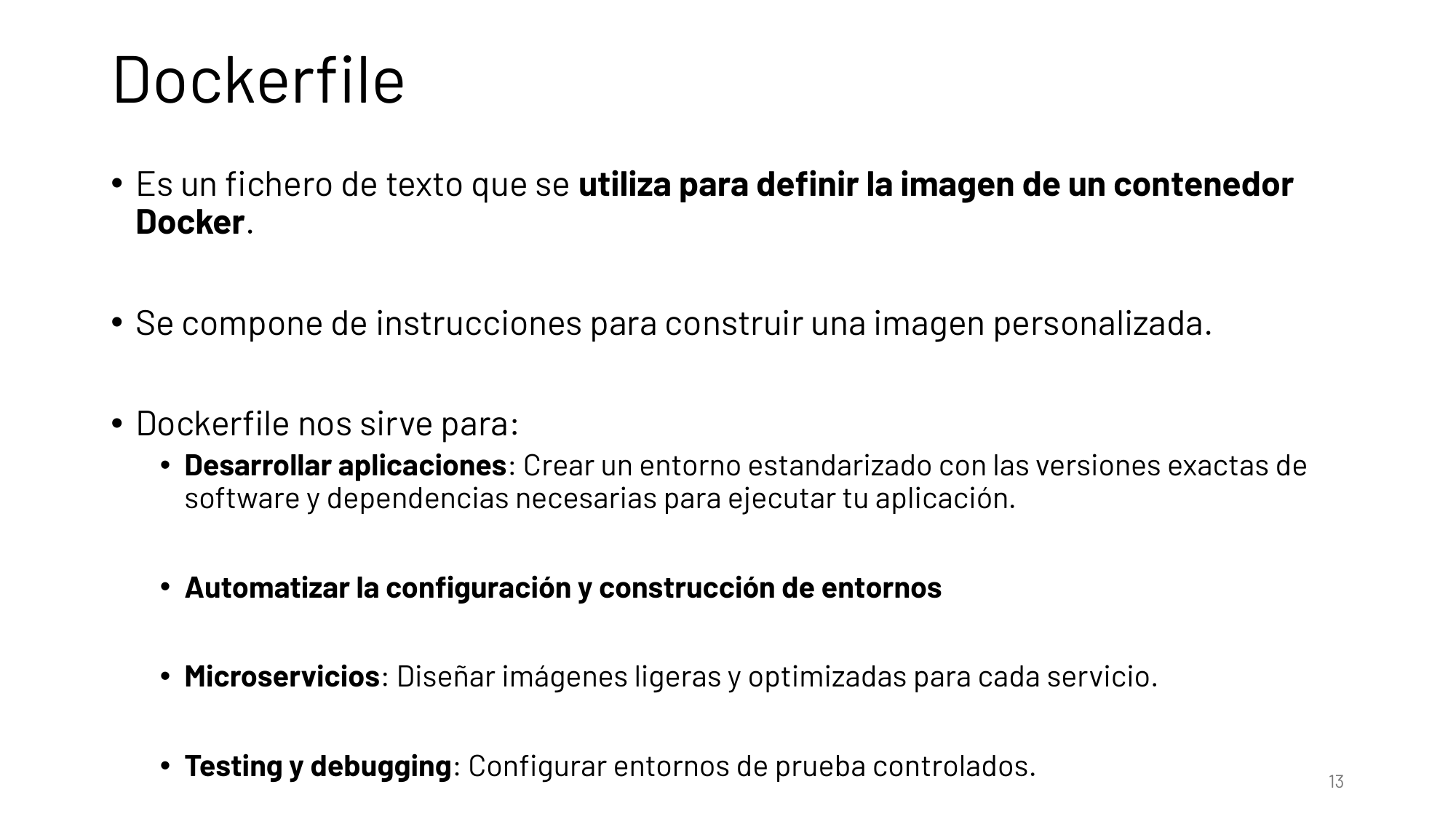

# Dockerfile
Es un fichero de texto que se utiliza para definir la imagen de un contenedor Docker.

Se compone de instrucciones para construir una imagen personalizada.

Dockerfile nos sirve para:
Desarrollar aplicaciones: Crear un entorno estandarizado con las versiones exactas de software y dependencias necesarias para ejecutar tu aplicación.

Automatizar la configuración y construcción de entornos

Microservicios: Diseñar imágenes ligeras y optimizadas para cada servicio.

Testing y debugging: Configurar entornos de prueba controlados.
13